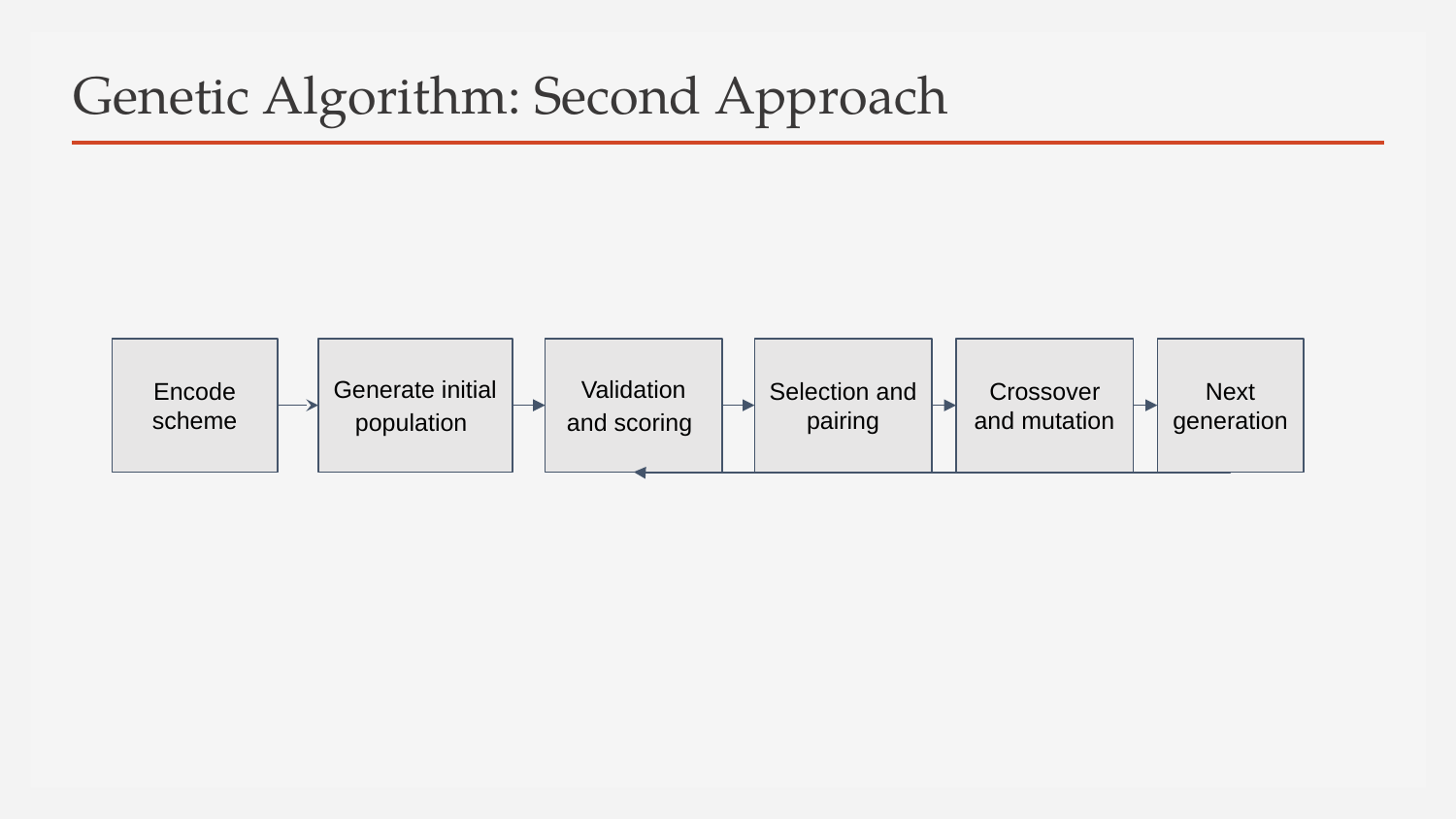

# Genetic Algorithm: Second Approach
Encode scheme
Generate initial population
Validation and scoring
Selection and pairing
Crossover and mutation
Next generation